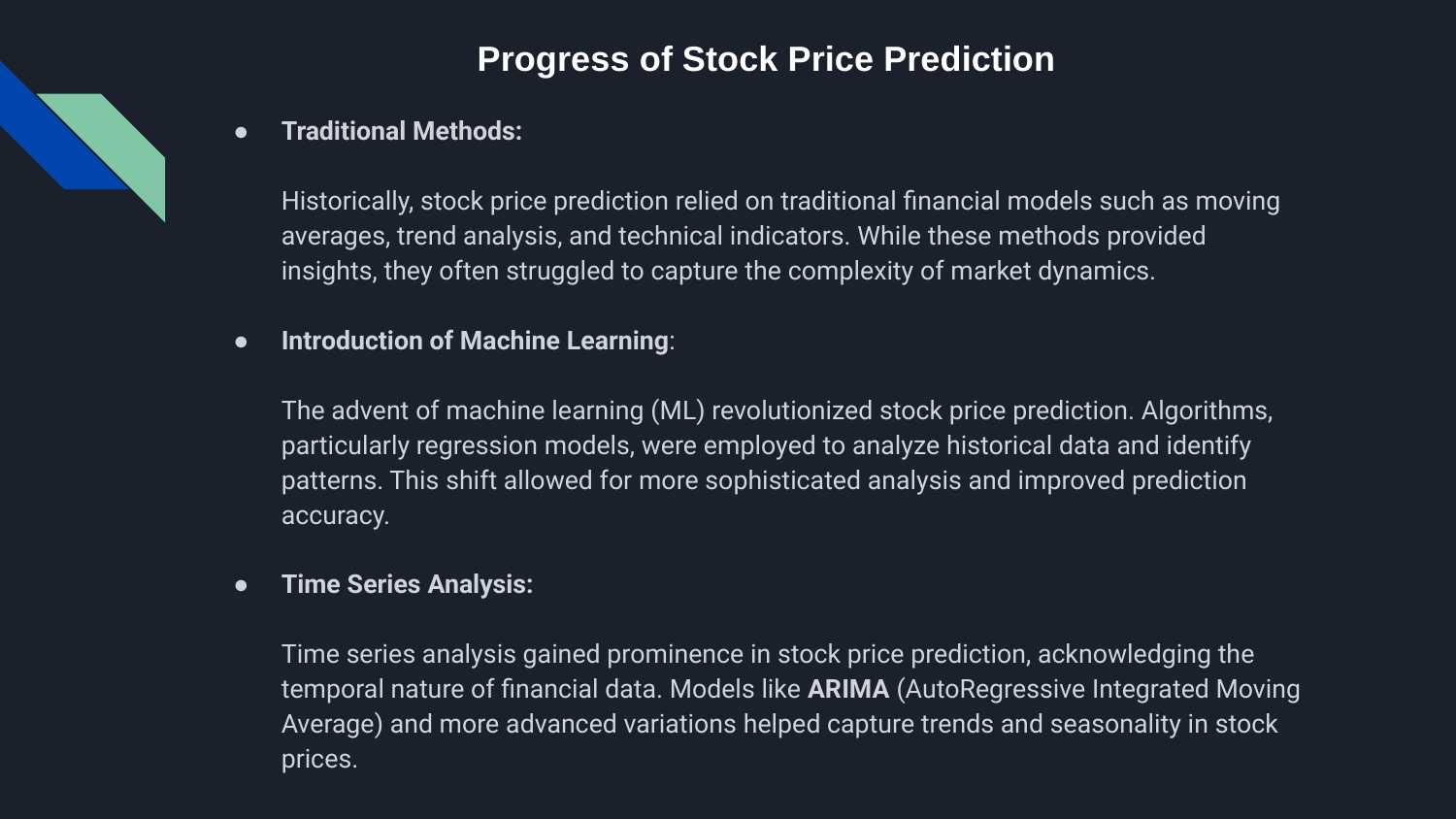

# Progress of Stock Price Prediction

Traditional Methods:

Historically, stock price prediction relied on traditional financial models such as moving averages, trend analysis, and technical indicators. While these methods provided insights, they often struggled to capture the complexity of market dynamics.

Introduction of Machine Learning:

The advent of machine learning (ML) revolutionized stock price prediction. Algorithms, particularly regression models, were employed to analyze historical data and identify patterns. This shift allowed for more sophisticated analysis and improved prediction accuracy.

Time Series Analysis:

Time series analysis gained prominence in stock price prediction, acknowledging the temporal nature of financial data. Models like ARIMA (AutoRegressive Integrated Moving Average) and more advanced variations helped capture trends and seasonality in stock prices.